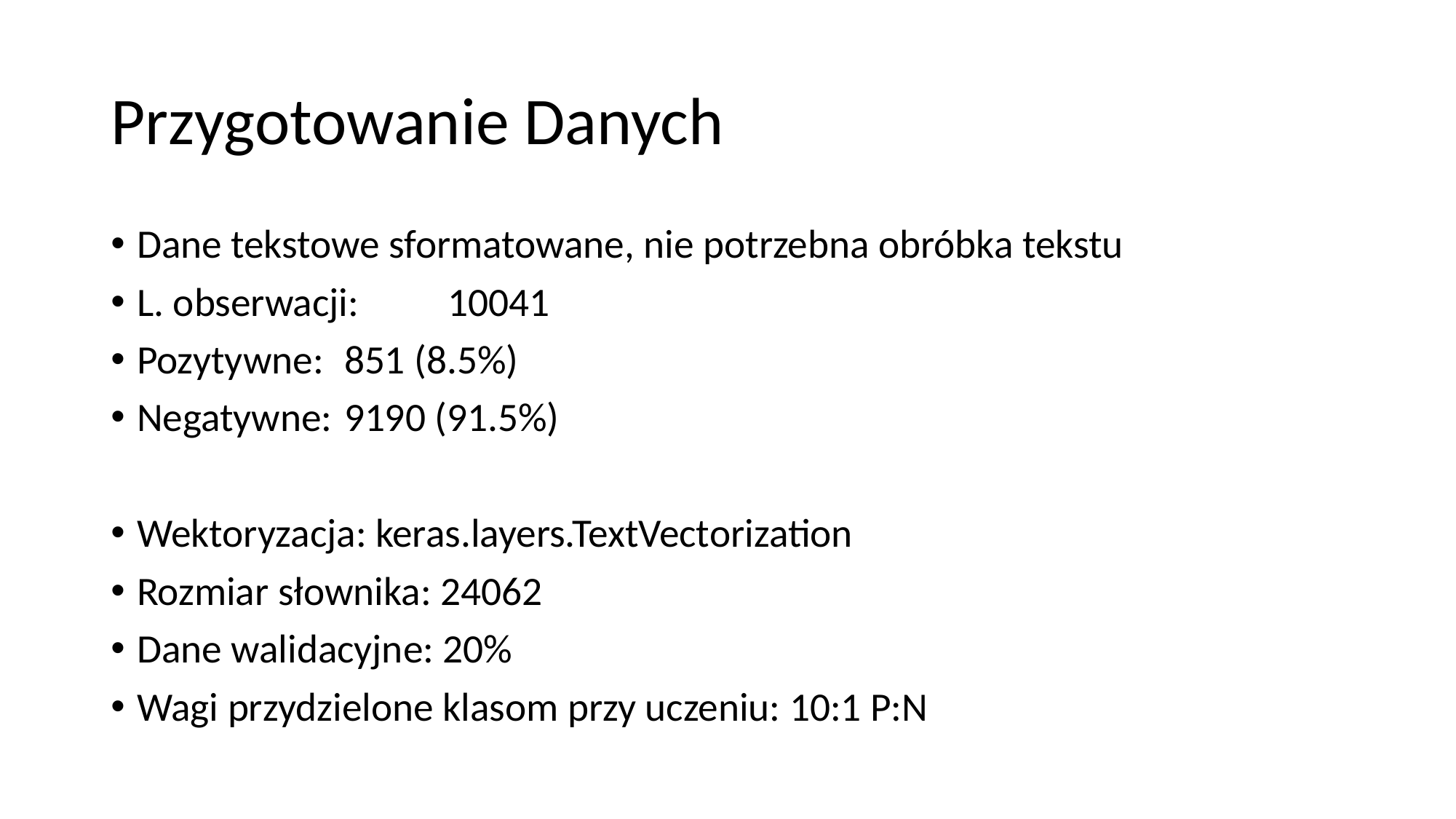

# Przygotowanie Danych
Dane tekstowe sformatowane, nie potrzebna obróbka tekstu
L. obserwacji:	10041
Pozytywne:	851 (8.5%)
Negatywne:	9190 (91.5%)

Wektoryzacja: keras.layers.TextVectorization
Rozmiar słownika: 24062
Dane walidacyjne: 20%
Wagi przydzielone klasom przy uczeniu: 10:1 P:N